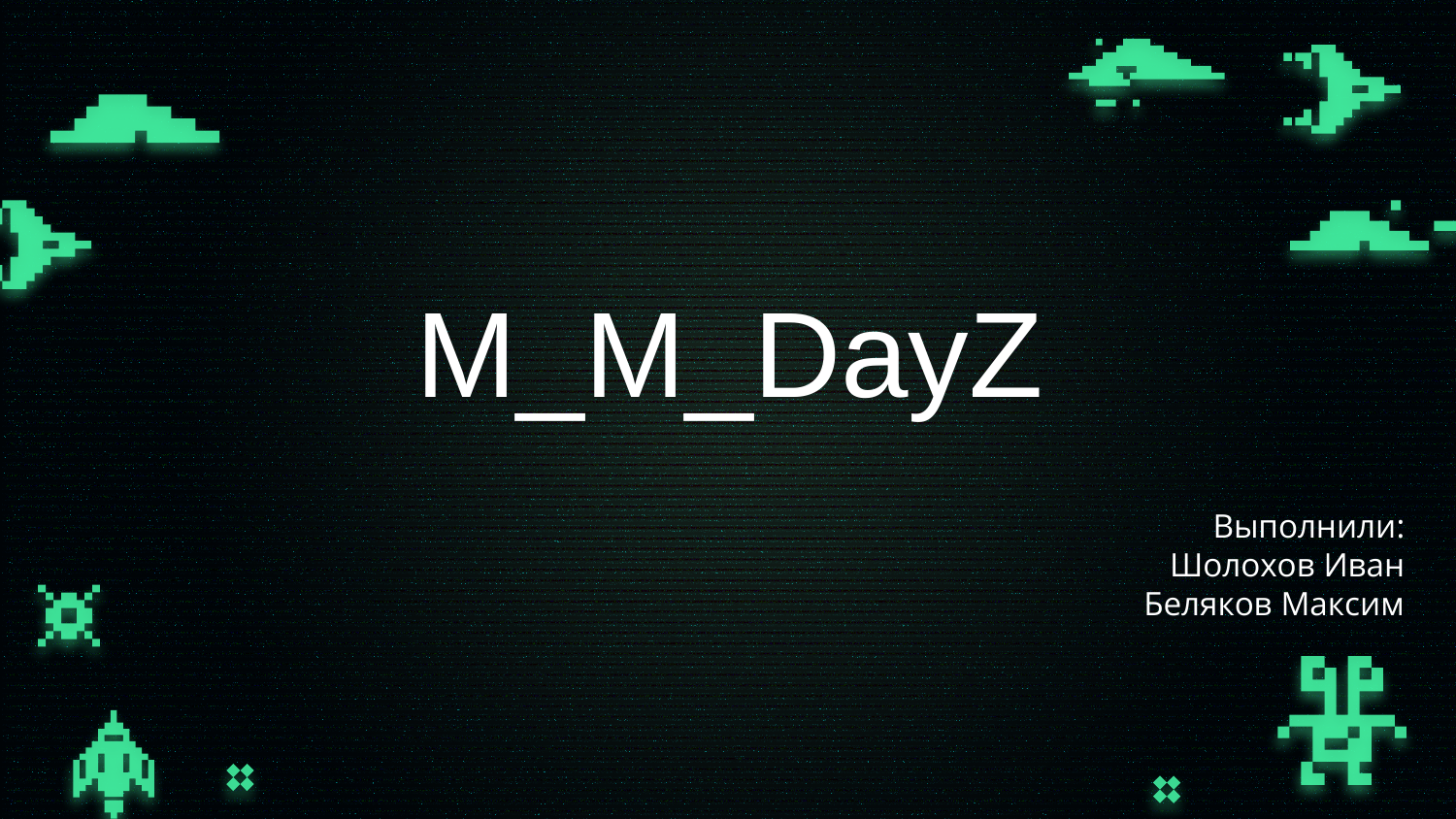

# M_M_DayZ
Выполнили:
Шолохов Иван
Беляков Максим